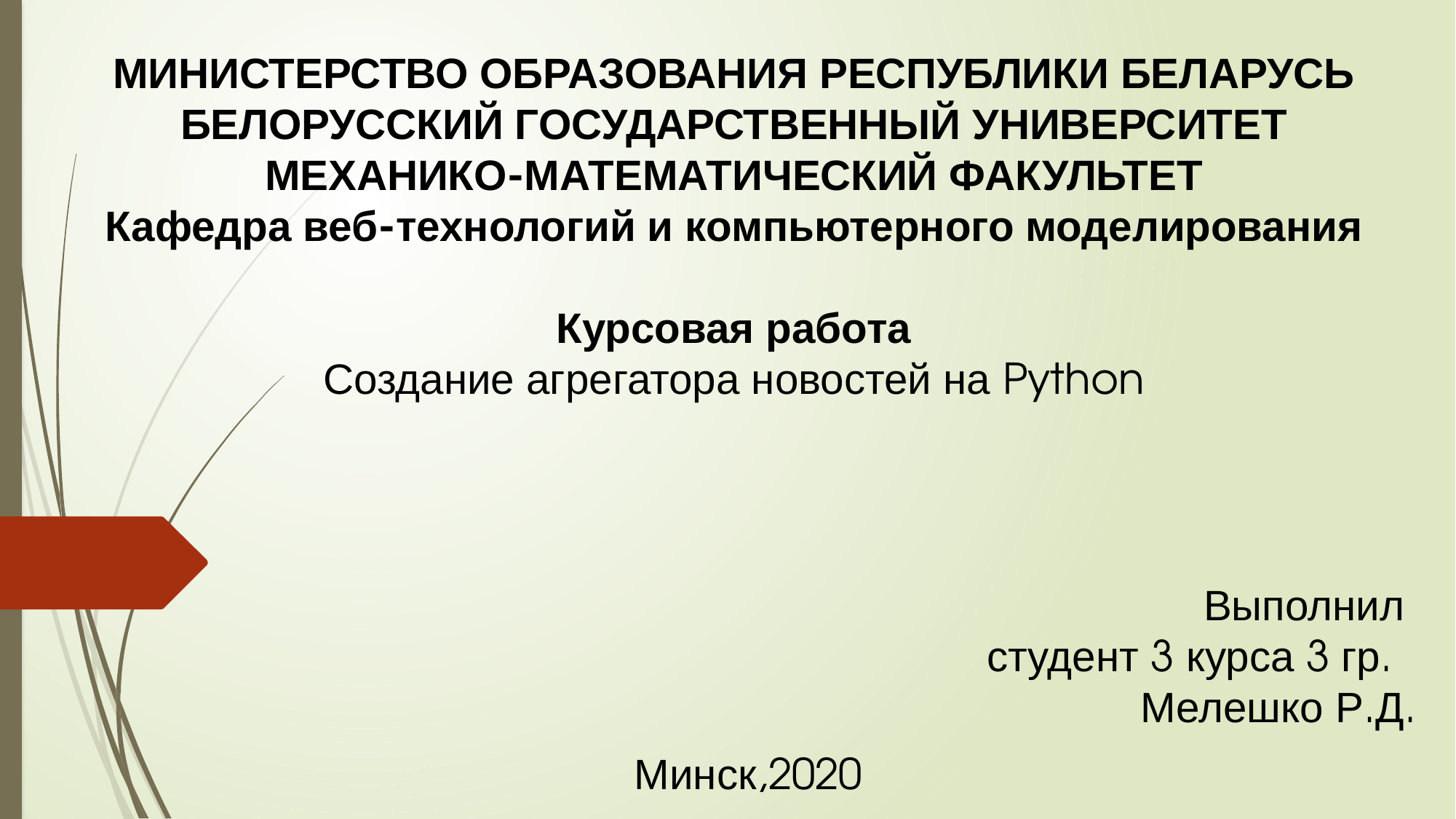

МИНИСТЕРСТВО ОБРАЗОВАНИЯ РЕСПУБЛИКИ БЕЛАРУСЬ
БЕЛОРУССКИЙ ГОСУДАРСТВЕННЫЙ УНИВЕРСИТЕТ
МЕХАНИКО-МАТЕМАТИЧЕСКИЙ ФАКУЛЬТЕТ
Кафедра веб-технологий и компьютерного моделирования

Курсовая работа
Создание агрегатора новостей на Python

Выполнил
студент 3 курса 3 гр.
Мелешко Р.Д.

Минск,2020